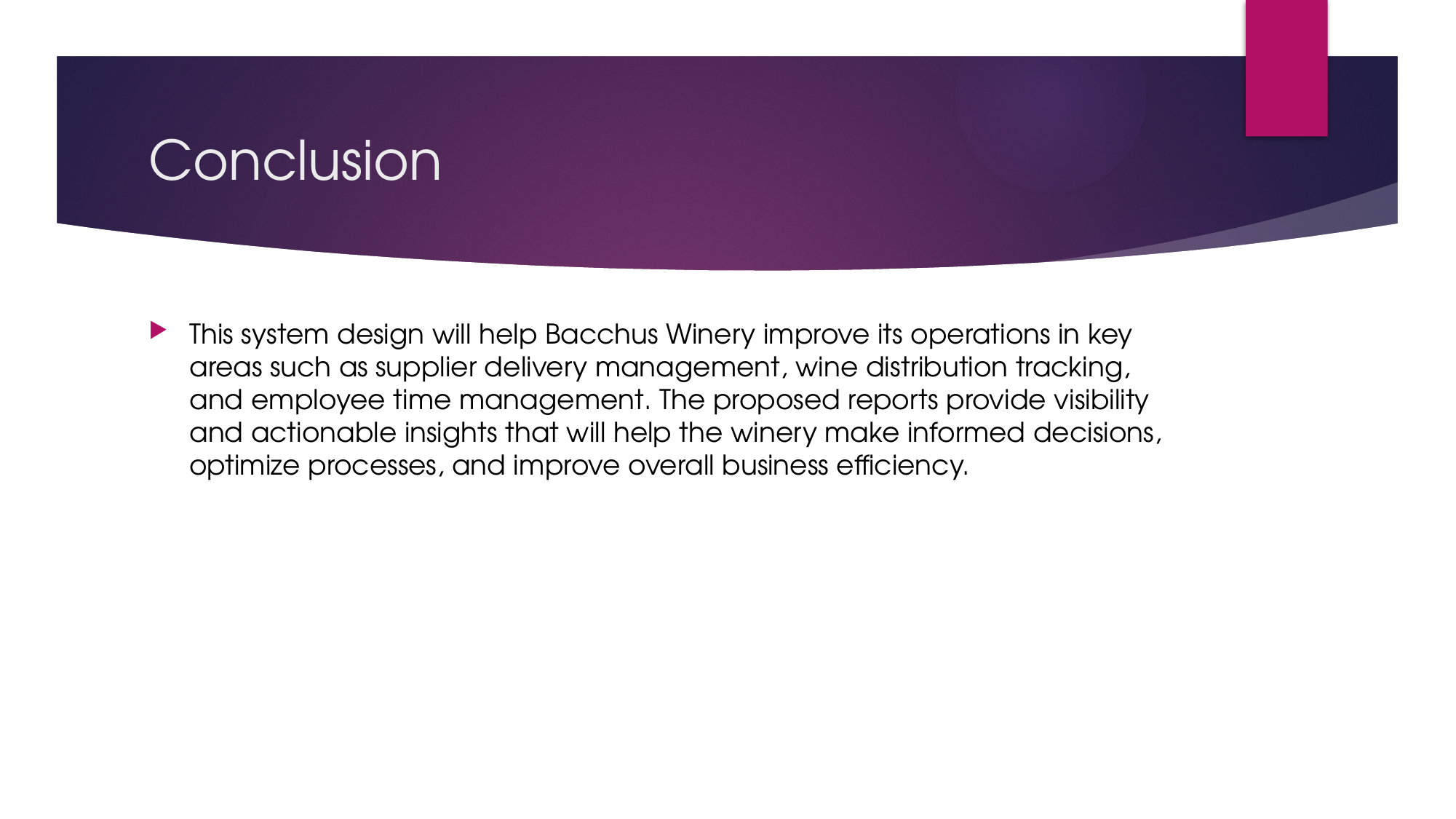

# Conclusion
This system design will help Bacchus Winery improve its operations in key areas such as supplier delivery management, wine distribution tracking, and employee time management. The proposed reports provide visibility and actionable insights that will help the winery make informed decisions, optimize processes, and improve overall business efficiency.